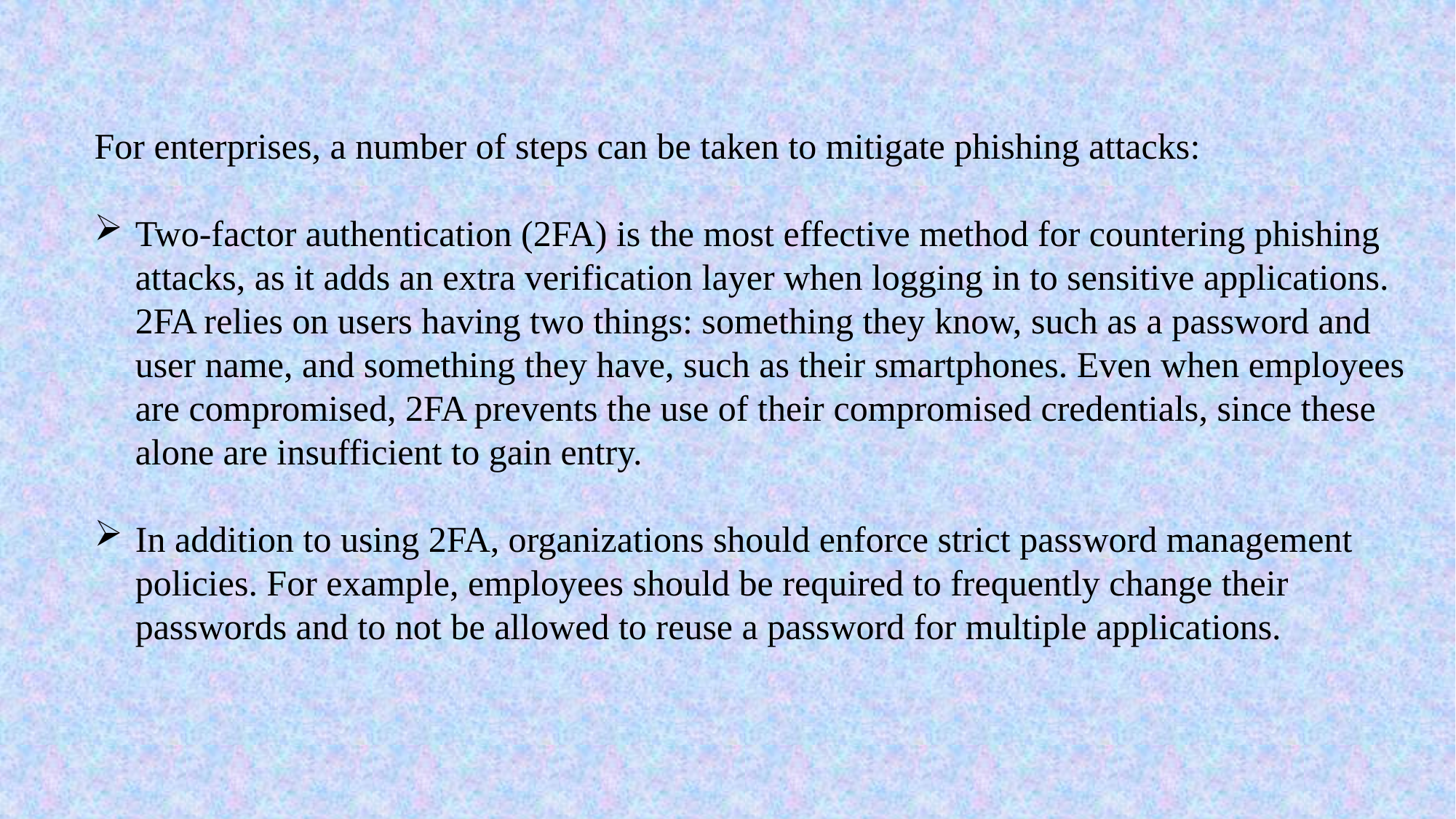

For enterprises, a number of steps can be taken to mitigate phishing attacks:

Two-factor authentication (2FA) is the most effective method for countering phishing attacks, as it adds an extra verification layer when logging in to sensitive applications. 2FA relies on users having two things: something they know, such as a password and user name, and something they have, such as their smartphones. Even when employees are compromised, 2FA prevents the use of their compromised credentials, since these alone are insufficient to gain entry.

In addition to using 2FA, organizations should enforce strict password management policies. For example, employees should be required to frequently change their passwords and to not be allowed to reuse a password for multiple applications.